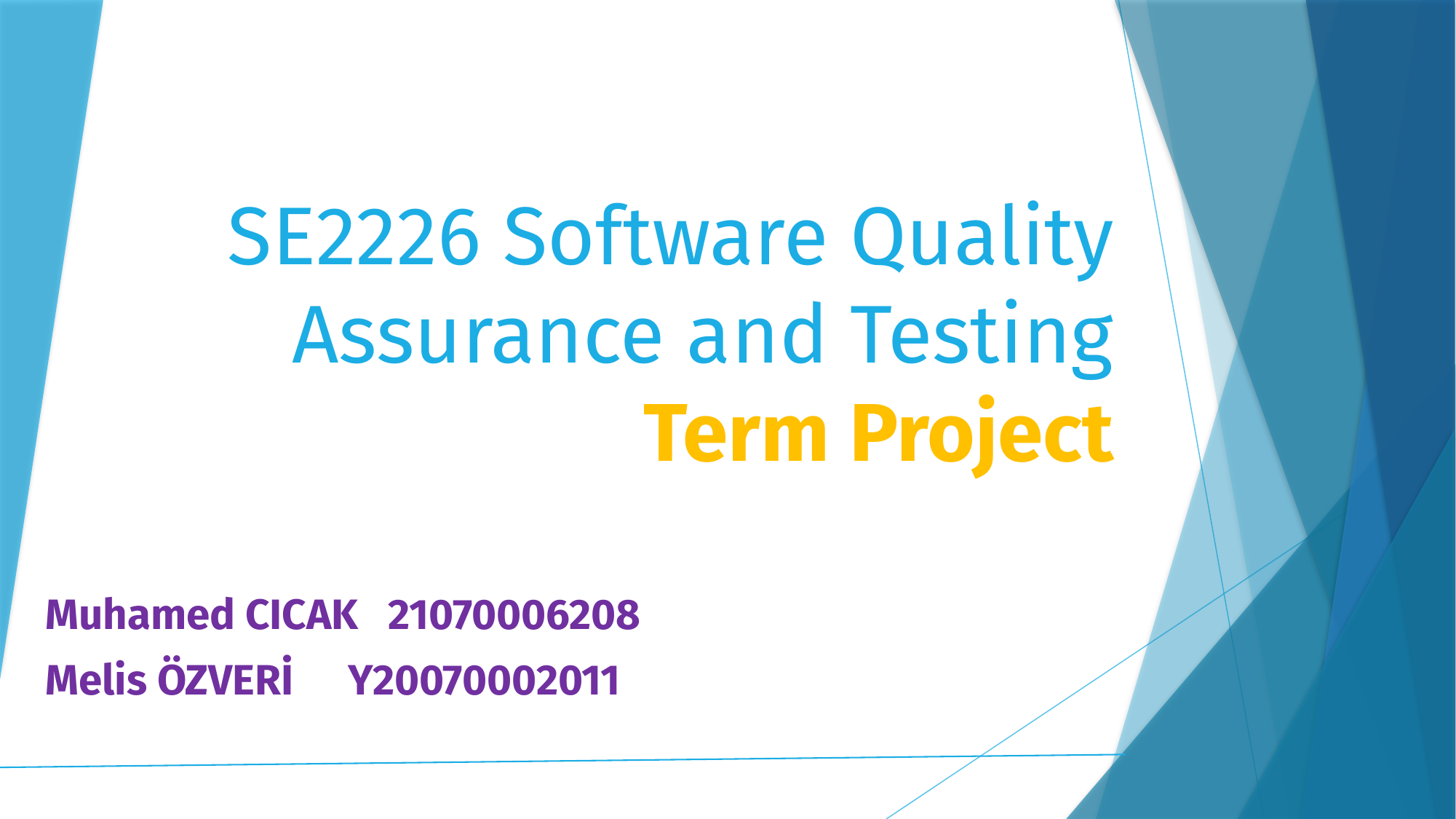

# SE2226 Software Quality Assurance and Testing Term Project
Muhamed CICAK   21070006208
Melis ÖZVERİ         Y20070002011